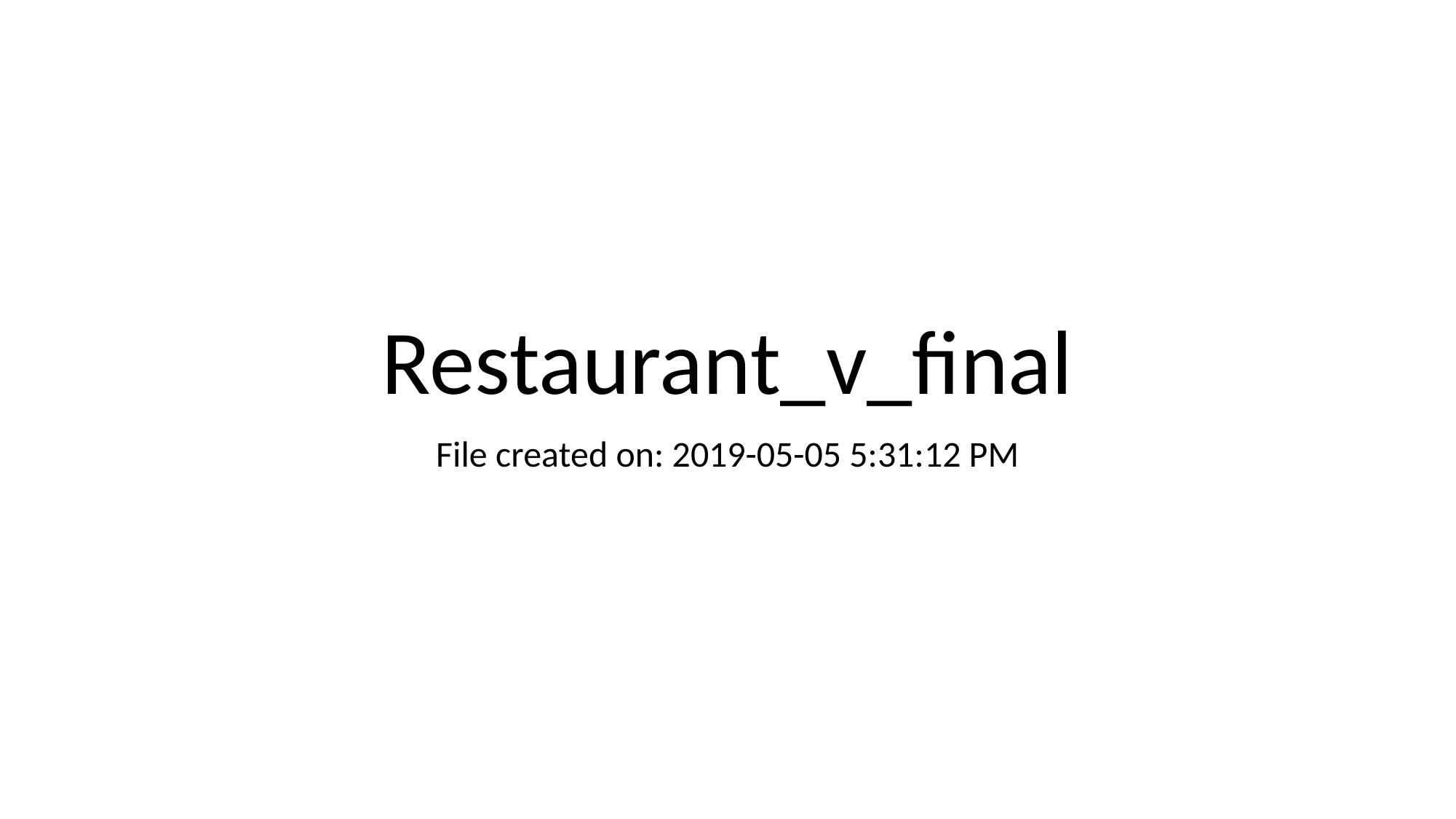

# Restaurant_v_final
File created on: 2019-05-05 5:31:12 PM